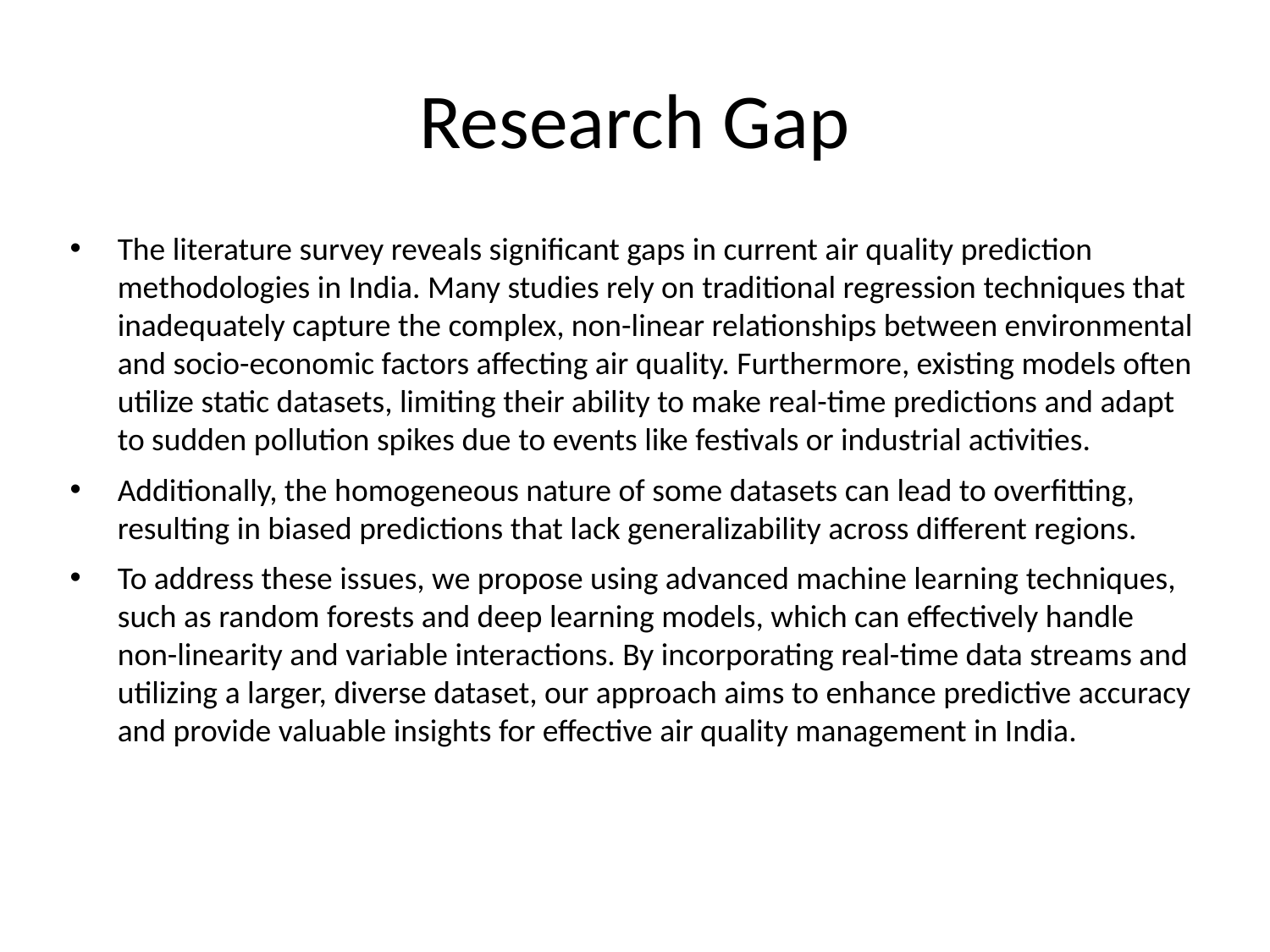

# Research Gap
The literature survey reveals significant gaps in current air quality prediction methodologies in India. Many studies rely on traditional regression techniques that inadequately capture the complex, non-linear relationships between environmental and socio-economic factors affecting air quality. Furthermore, existing models often utilize static datasets, limiting their ability to make real-time predictions and adapt to sudden pollution spikes due to events like festivals or industrial activities.
Additionally, the homogeneous nature of some datasets can lead to overfitting, resulting in biased predictions that lack generalizability across different regions.
To address these issues, we propose using advanced machine learning techniques, such as random forests and deep learning models, which can effectively handle non-linearity and variable interactions. By incorporating real-time data streams and utilizing a larger, diverse dataset, our approach aims to enhance predictive accuracy and provide valuable insights for effective air quality management in India.